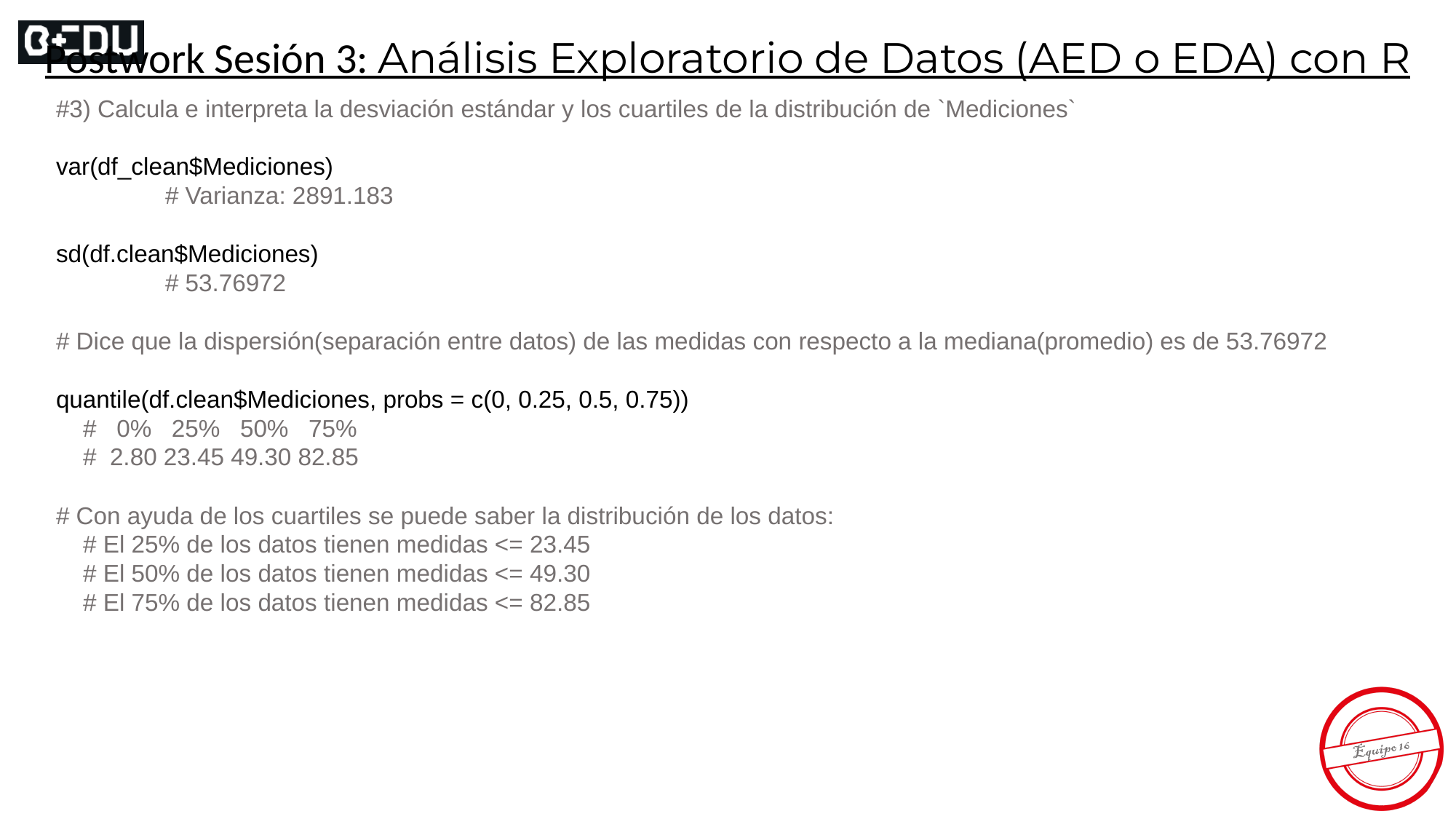

Postwork Sesión 3: Análisis Exploratorio de Datos (AED o EDA) con R
#3) Calcula e interpreta la desviación estándar y los cuartiles de la distribución de `Mediciones`

var(df_clean$Mediciones)
	# Varianza: 2891.183

sd(df.clean$Mediciones)
	# 53.76972

# Dice que la dispersión(separación entre datos) de las medidas con respecto a la mediana(promedio) es de 53.76972

quantile(df.clean$Mediciones, probs = c(0, 0.25, 0.5, 0.75))
    #   0%   25%   50%   75%
    #  2.80 23.45 49.30 82.85

# Con ayuda de los cuartiles se puede saber la distribución de los datos:
    # El 25% de los datos tienen medidas <= 23.45
    # El 50% de los datos tienen medidas <= 49.30
    # El 75% de los datos tienen medidas <= 82.85